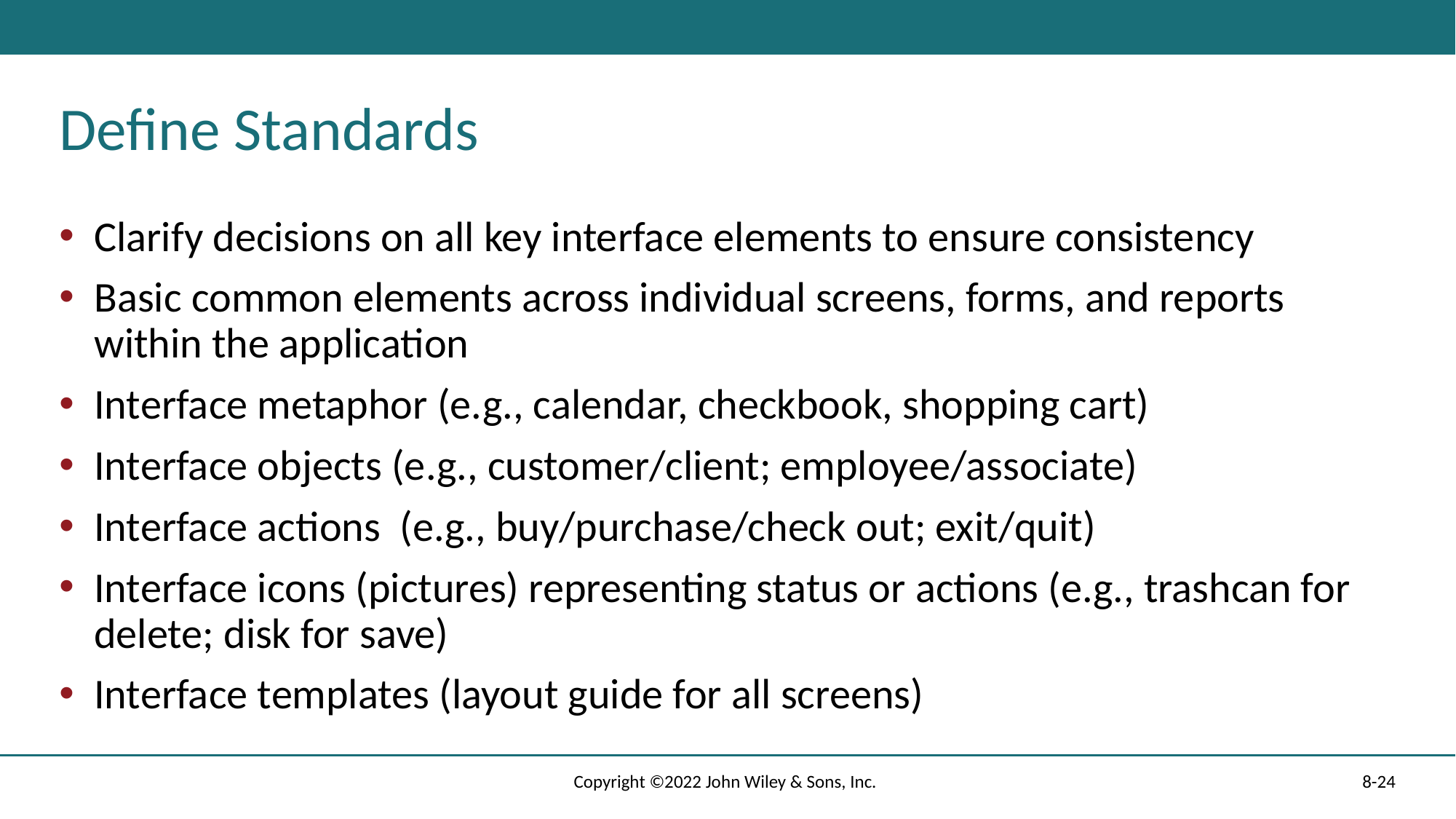

# Define Standards
Clarify decisions on all key interface elements to ensure consistency
Basic common elements across individual screens, forms, and reports within the application
Interface metaphor (e.g., calendar, checkbook, shopping cart)
Interface objects (e.g., customer/client; employee/associate)
Interface actions  (e.g., buy/purchase/check out; exit/quit)
Interface icons (pictures) representing status or actions (e.g., trashcan for delete; disk for save)
Interface templates (layout guide for all screens)
Copyright ©2022 John Wiley & Sons, Inc.
8-24